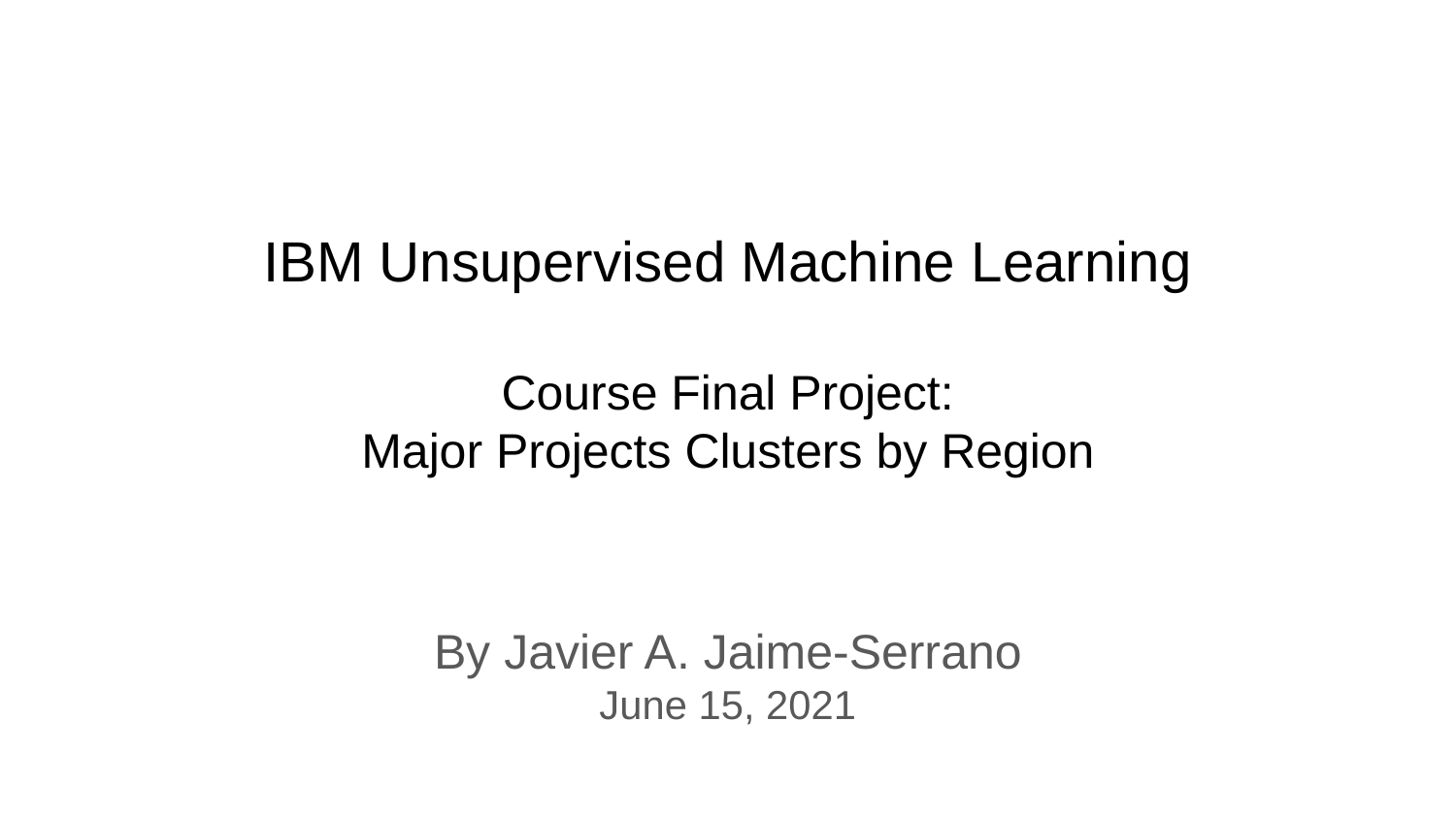

# IBM Unsupervised Machine Learning Course Final Project: Major Projects Clusters by Region

By Javier A. Jaime-Serrano
June 15, 2021